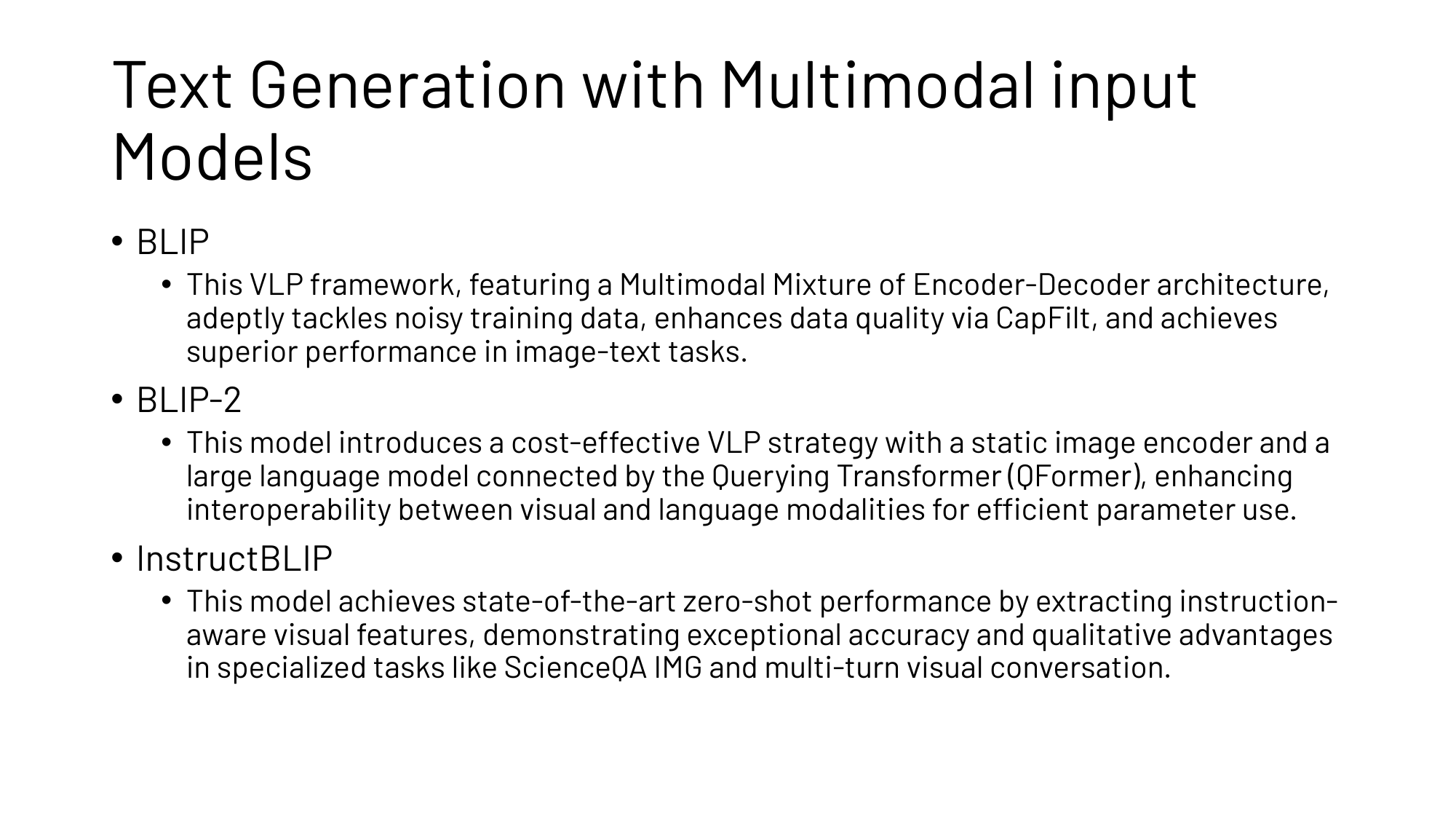

# Text Generation with Multimodal input Models
BLIP
This VLP framework, featuring a Multimodal Mixture of Encoder-Decoder architecture, adeptly tackles noisy training data, enhances data quality via CapFilt, and achieves superior performance in image-text tasks.
BLIP-2
This model introduces a cost-effective VLP strategy with a static image encoder and a large language model connected by the Querying Transformer (QFormer), enhancing interoperability between visual and language modalities for efficient parameter use.
InstructBLIP
This model achieves state-of-the-art zero-shot performance by extracting instruction-aware visual features, demonstrating exceptional accuracy and qualitative advantages in specialized tasks like ScienceQA IMG and multi-turn visual conversation.